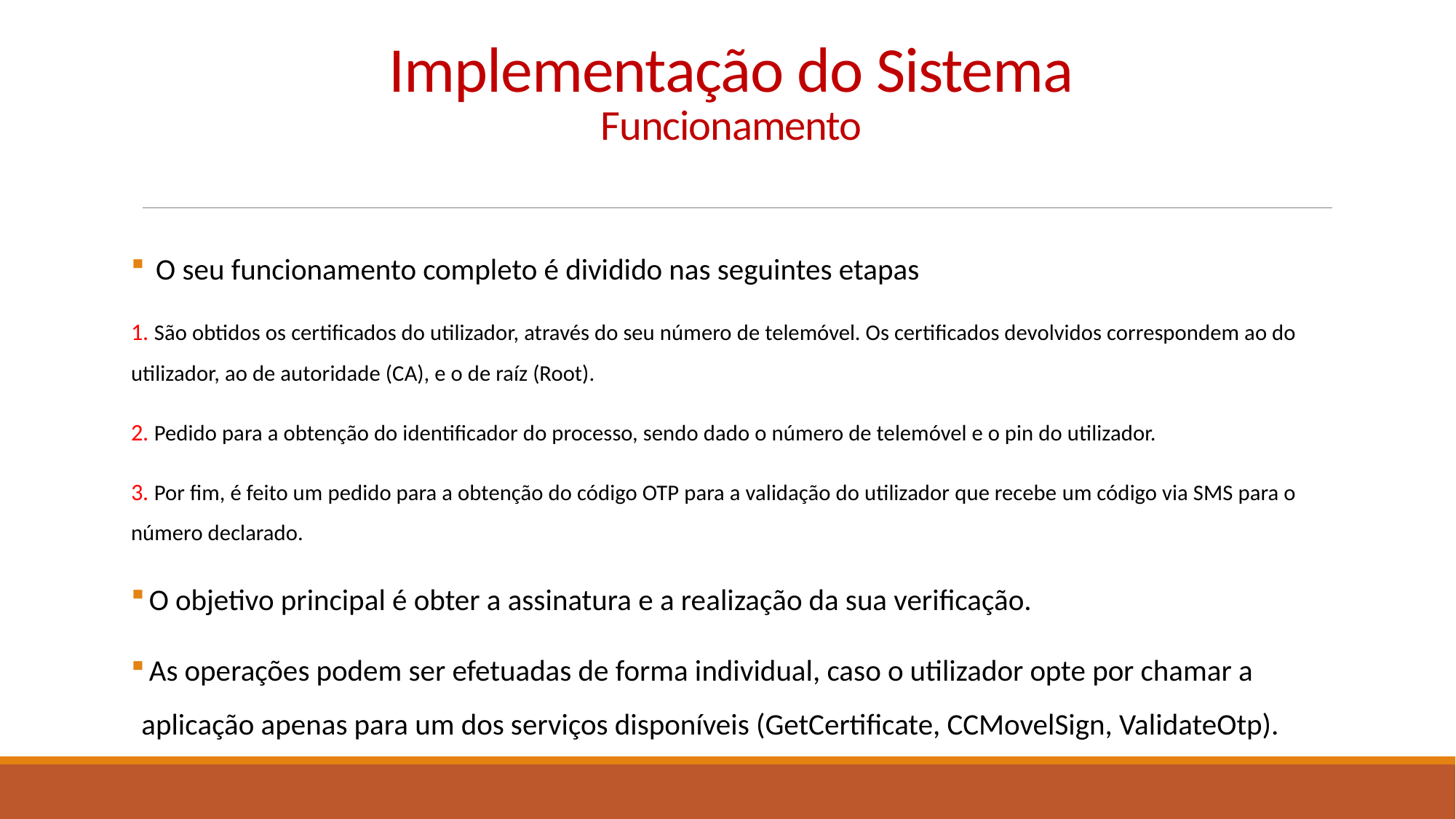

# Implementação do Sistema Funcionamento
  O seu funcionamento completo é dividido nas seguintes etapas
1. São obtidos os certificados do utilizador, através do seu número de telemóvel. Os certificados devolvidos correspondem ao do utilizador, ao de autoridade (CA), e o de raíz (Root).
2. Pedido para a obtenção do identificador do processo, sendo dado o número de telemóvel e o pin do utilizador.
3. Por fim, é feito um pedido para a obtenção do código OTP para a validação do utilizador que recebe um código via SMS para o número declarado.
 O objetivo principal é obter a assinatura e a realização da sua verificação.
 As operações podem ser efetuadas de forma individual, caso o utilizador opte por chamar a aplicação apenas para um dos serviços disponíveis (GetCertificate, CCMovelSign, ValidateOtp).